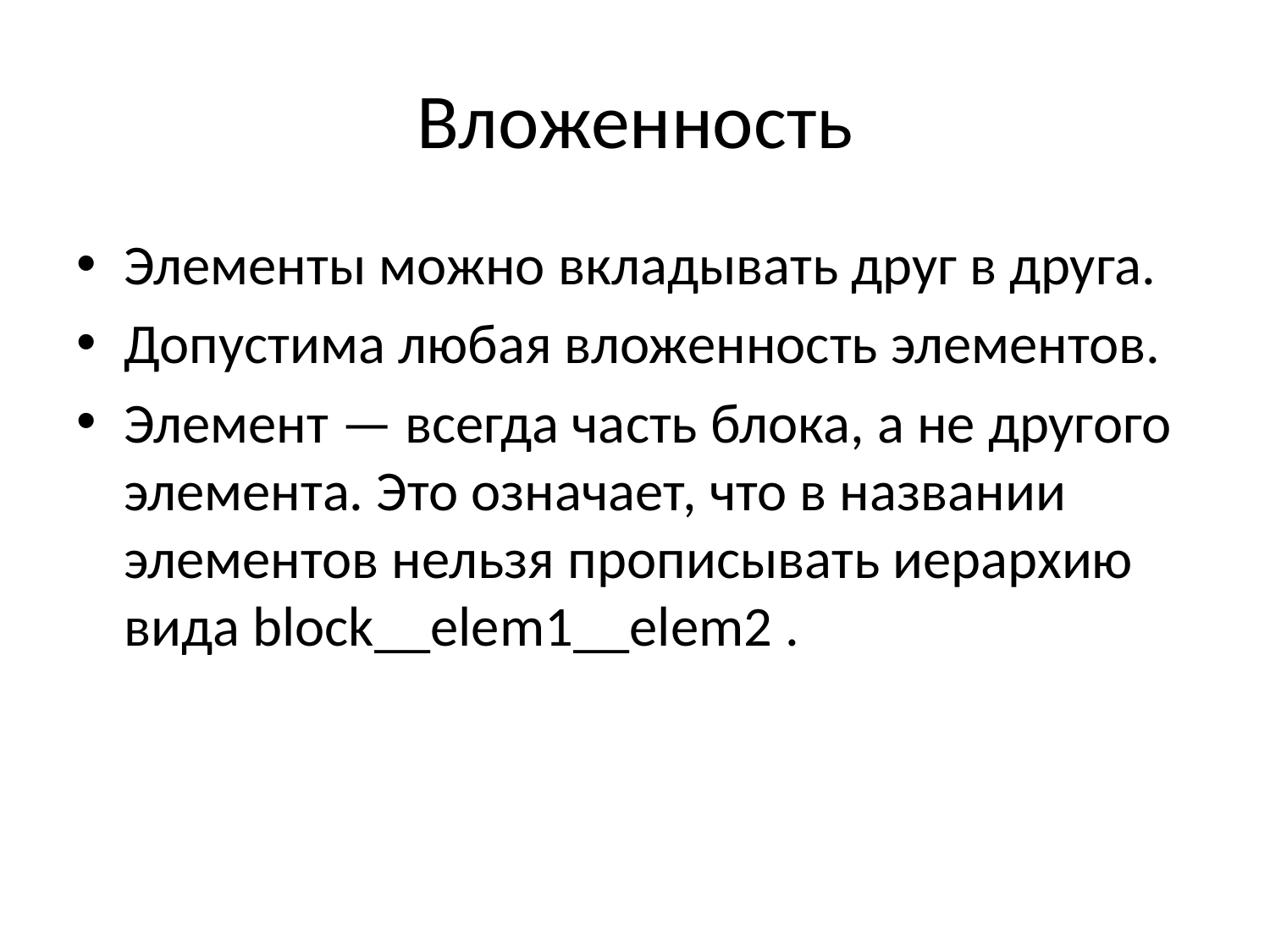

# Вложенность
Элементы можно вкладывать друг в друга.
Допустима любая вложенность элементов.
Элемент — всегда часть блока, а не другого элемента. Это означает, что в названии элементов нельзя прописывать иерархию вида block__elem1__elem2 .